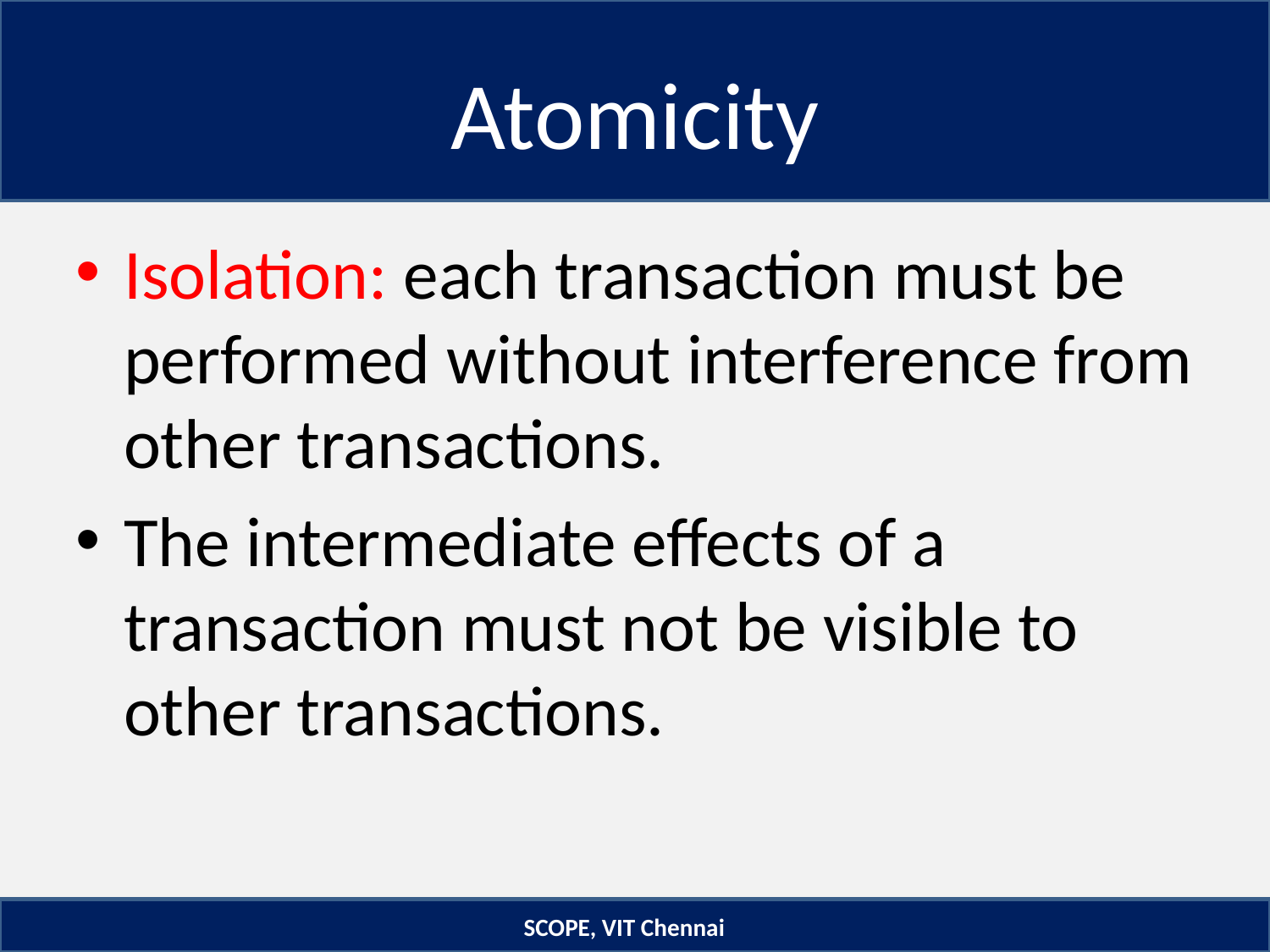

# Atomicity
Isolation: each transaction must be performed without interference from other transactions.
The intermediate effects of a transaction must not be visible to other transactions.

SCOPE, VIT Chennai